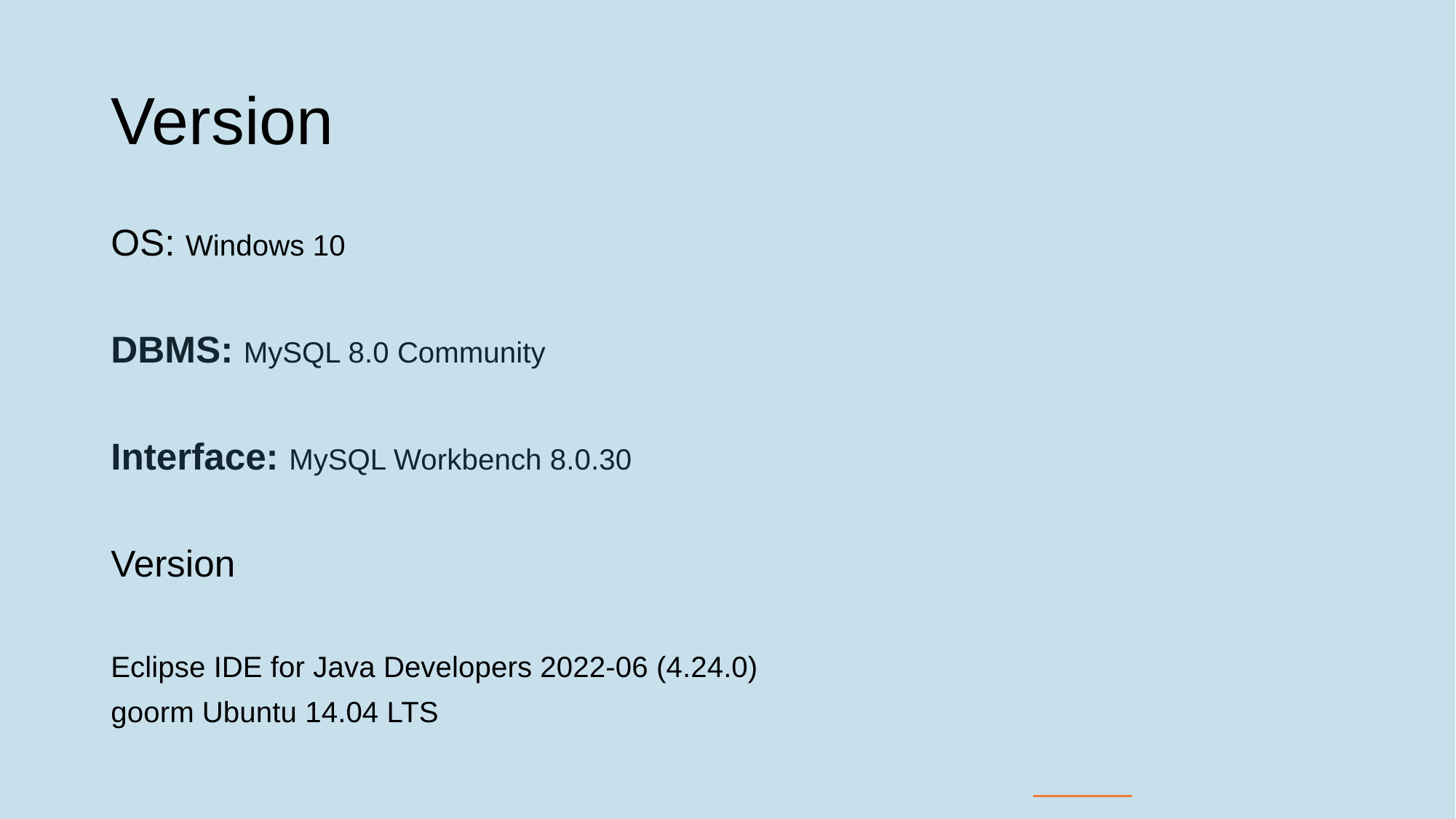

# Version
OS: Windows 10

DBMS: MySQL 8.0 Community

Interface: MySQL Workbench 8.0.30

Version

Eclipse IDE for Java Developers 2022-06 (4.24.0)
goorm Ubuntu 14.04 LTS